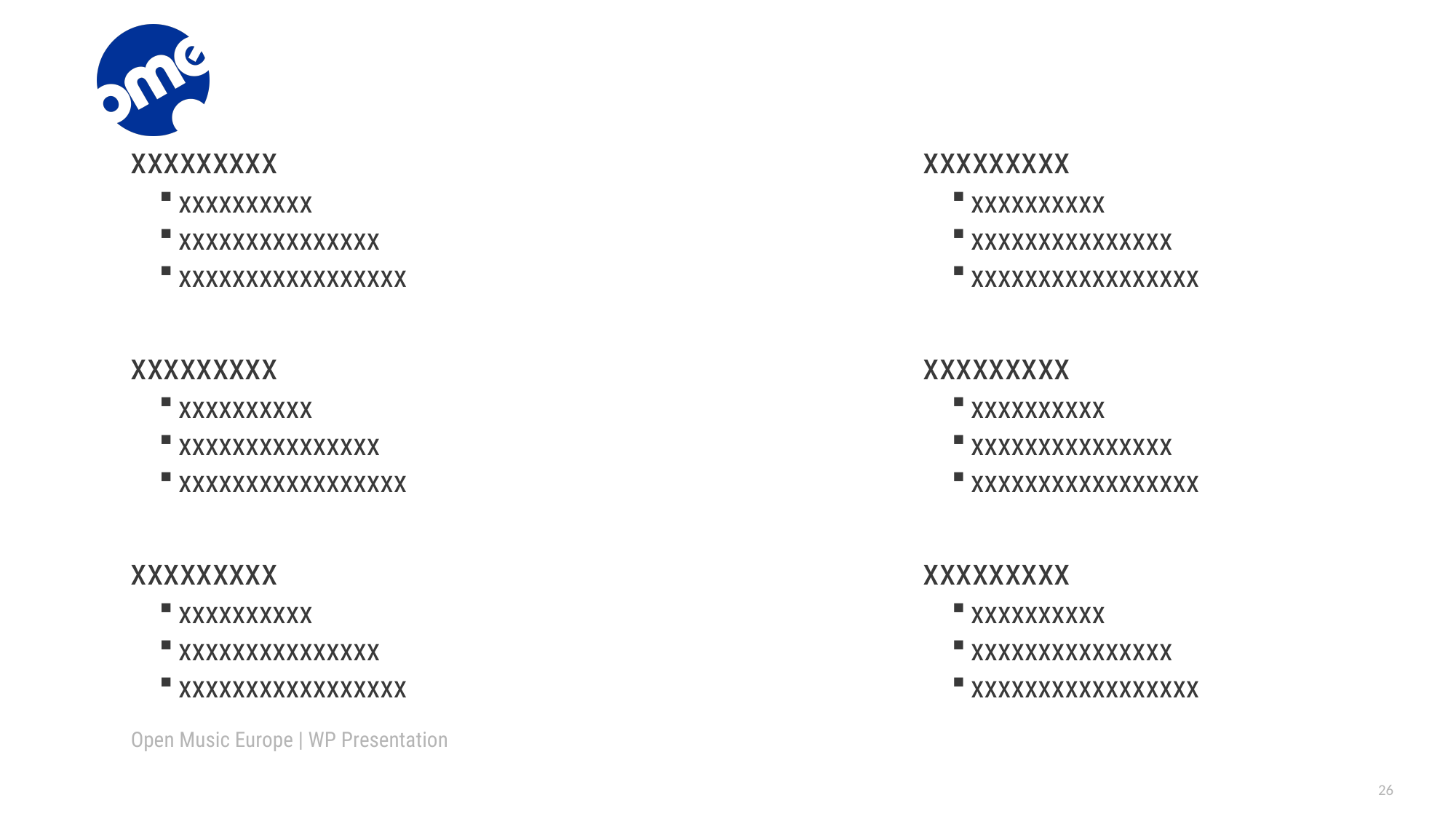

#

xxxxxxxxx
xxxxxxxxxx
xxxxxxxxxxxxxxx
xxxxxxxxxxxxxxxxx

xxxxxxxxx
xxxxxxxxxx
xxxxxxxxxxxxxxx
xxxxxxxxxxxxxxxxx

xxxxxxxxx
xxxxxxxxxx
xxxxxxxxxxxxxxx
xxxxxxxxxxxxxxxxx
xxxxxxxxx
xxxxxxxxxx
xxxxxxxxxxxxxxx
xxxxxxxxxxxxxxxxx

xxxxxxxxx
xxxxxxxxxx
xxxxxxxxxxxxxxx
xxxxxxxxxxxxxxxxx

xxxxxxxxx
xxxxxxxxxx
xxxxxxxxxxxxxxx
xxxxxxxxxxxxxxxxx
Open Music Europe | WP Presentation
26